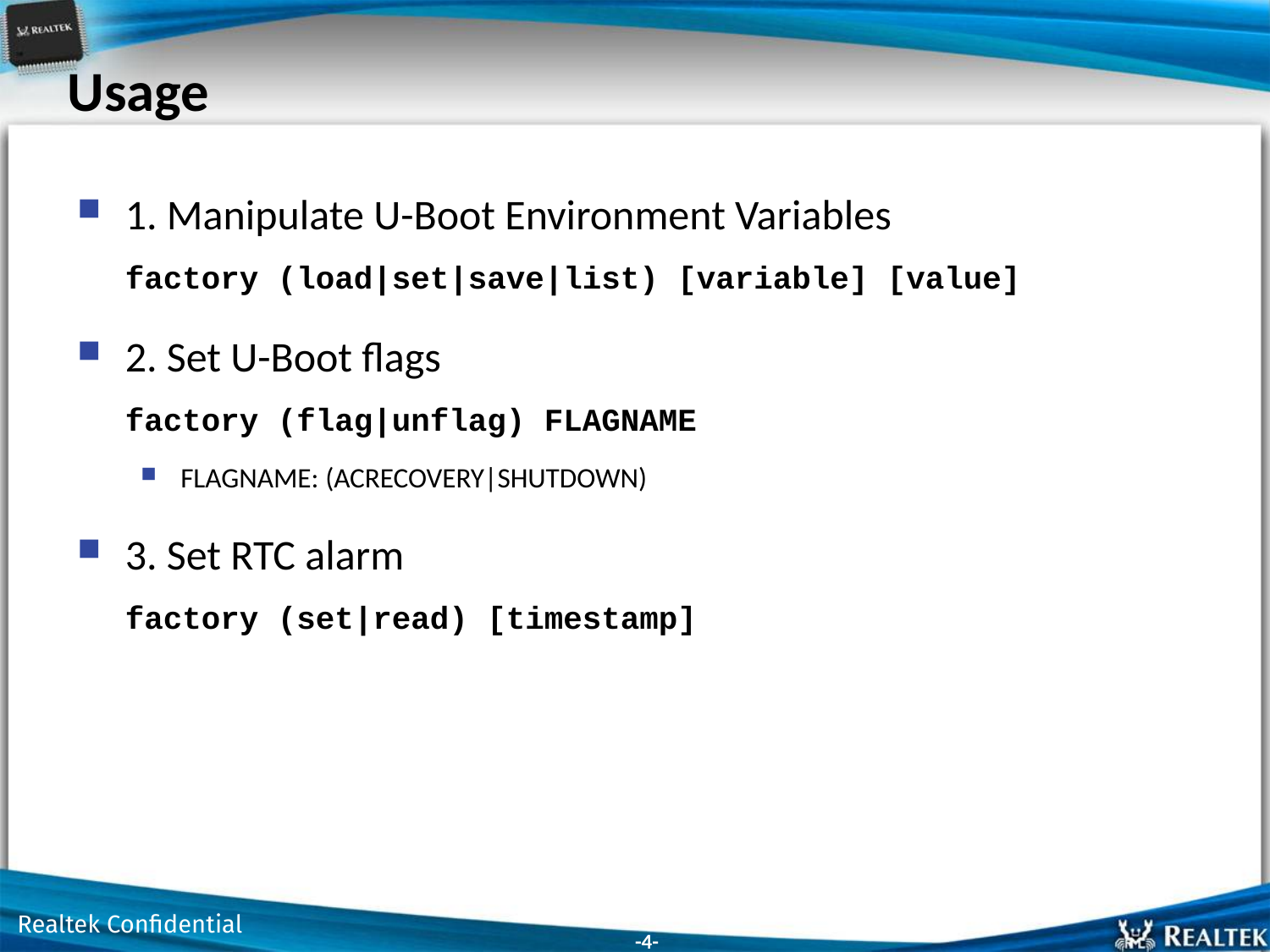

# Usage
1. Manipulate U-Boot Environment Variables
factory (load|set|save|list) [variable] [value]
2. Set U-Boot flags
factory (flag|unflag) FLAGNAME
FLAGNAME: (ACRECOVERY|SHUTDOWN)
3. Set RTC alarm
factory (set|read) [timestamp]

-4-
Realtek Confidential